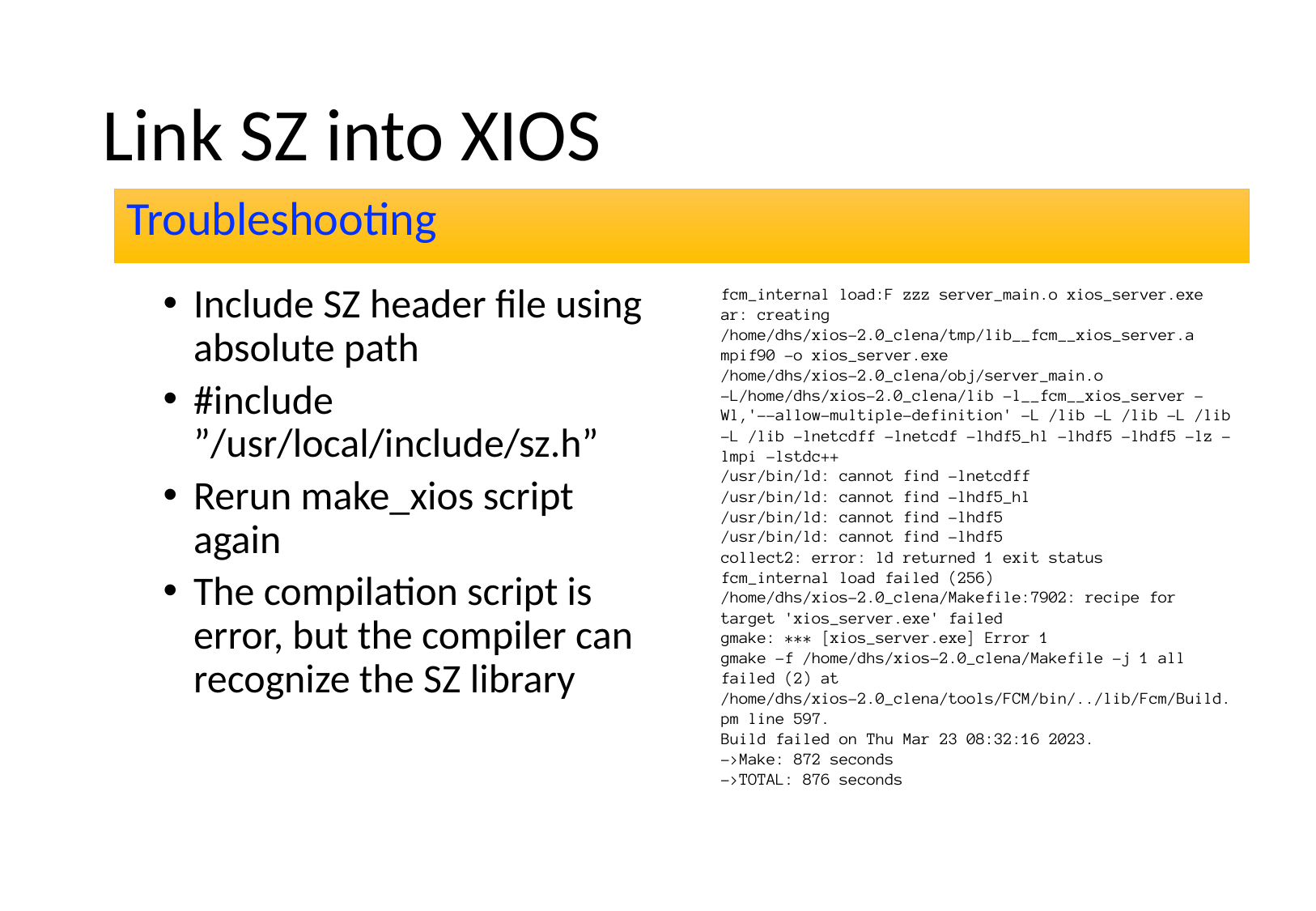

# Link SZ into XIOS
Troubleshooting
Include SZ header file using absolute path
#include ”/usr/local/include/sz.h”
Rerun make_xios script again
The compilation script is error, but the compiler can recognize the SZ library
fcm_internal load:F zzz server_main.o xios_server.exe
ar: creating /home/dhs/xios-2.0_clena/tmp/lib__fcm__xios_server.a
mpif90 -o xios_server.exe /home/dhs/xios-2.0_clena/obj/server_main.o -L/home/dhs/xios-2.0_clena/lib -l__fcm__xios_server -Wl,'--allow-multiple-definition' -L /lib -L /lib -L /lib -L /lib -lnetcdff -lnetcdf -lhdf5_hl -lhdf5 -lhdf5 -lz -lmpi -lstdc++
/usr/bin/ld: cannot find -lnetcdff
/usr/bin/ld: cannot find -lhdf5_hl
/usr/bin/ld: cannot find -lhdf5
/usr/bin/ld: cannot find -lhdf5
collect2: error: ld returned 1 exit status
fcm_internal load failed (256)
/home/dhs/xios-2.0_clena/Makefile:7902: recipe for target 'xios_server.exe' failed
gmake: *** [xios_server.exe] Error 1
gmake -f /home/dhs/xios-2.0_clena/Makefile -j 1 all failed (2) at /home/dhs/xios-2.0_clena/tools/FCM/bin/../lib/Fcm/Build.pm line 597.
Build failed on Thu Mar 23 08:32:16 2023.
->Make: 872 seconds
->TOTAL: 876 seconds